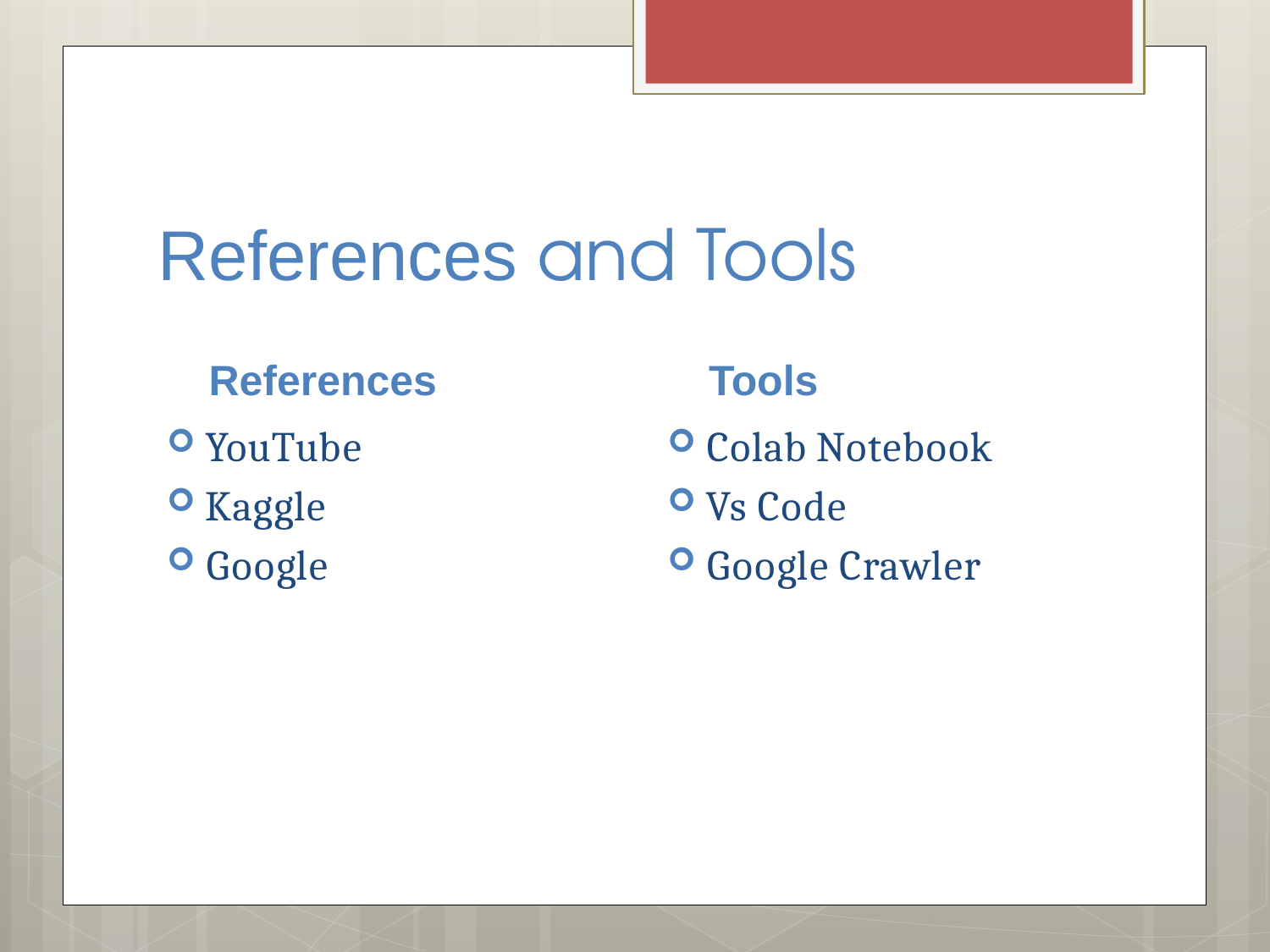

# References and Tools
References
Tools
YouTube
Kaggle
Google

Colab Notebook
Vs Code
Google Crawler